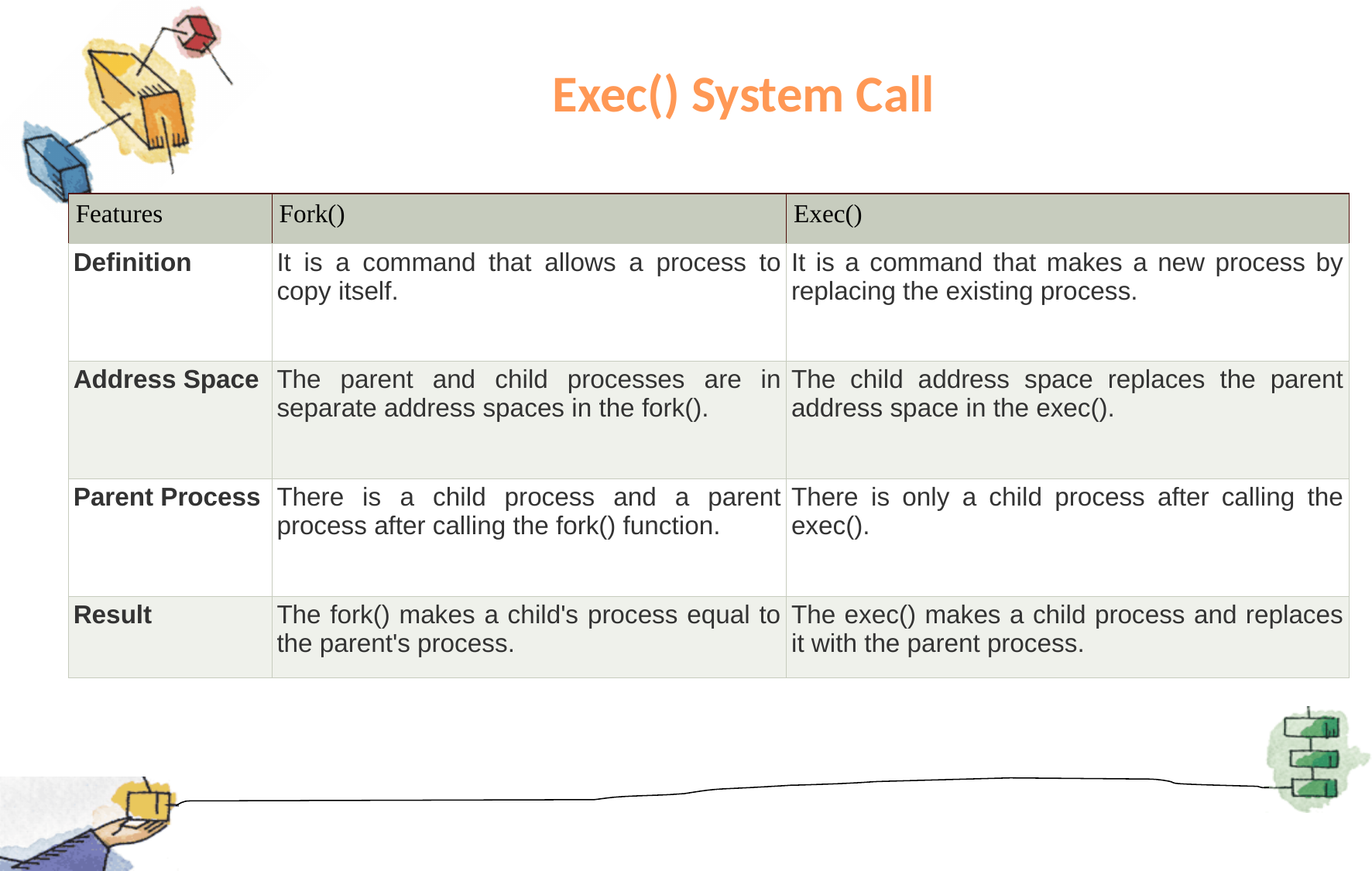

# Exec() System Call
| Features | Fork() | Exec() |
| --- | --- | --- |
| Definition | It is a command that allows a process to copy itself. | It is a command that makes a new process by replacing the existing process. |
| Address Space | The parent and child processes are in separate address spaces in the fork(). | The child address space replaces the parent address space in the exec(). |
| Parent Process | There is a child process and a parent process after calling the fork() function. | There is only a child process after calling the exec(). |
| Result | The fork() makes a child's process equal to the parent's process. | The exec() makes a child process and replaces it with the parent process. |